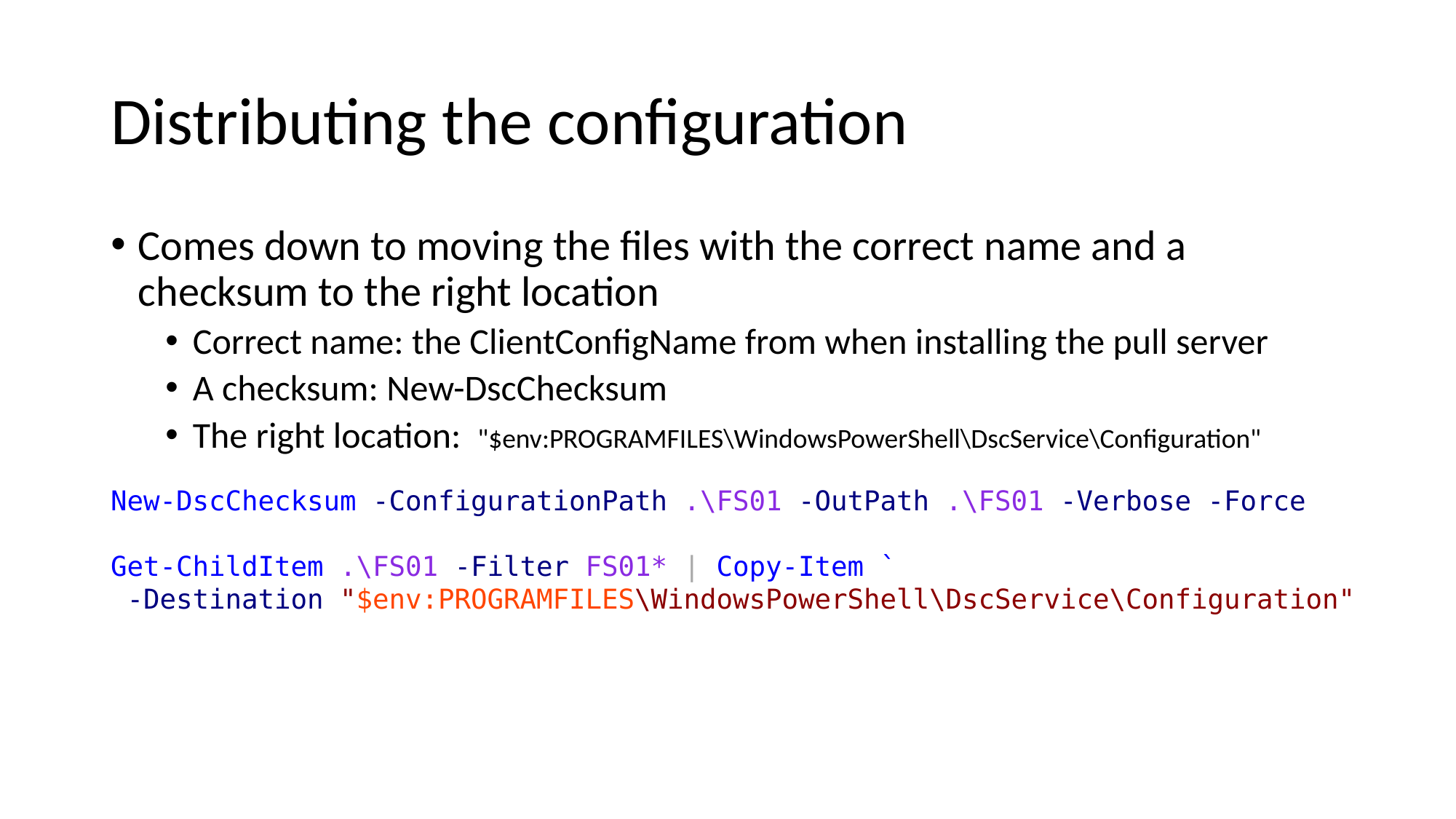

# Distributing the configuration
Comes down to moving the files with the correct name and a checksum to the right location
Correct name: the ClientConfigName from when installing the pull server
A checksum: New-DscChecksum
The right location:  "$env:PROGRAMFILES\WindowsPowerShell\DscService\Configuration"

New-DscChecksum -ConfigurationPath .\FS01 -OutPath .\FS01 -Verbose -Force

Get-ChildItem .\FS01 -Filter FS01* | Copy-Item `
 -Destination "$env:PROGRAMFILES\WindowsPowerShell\DscService\Configuration"